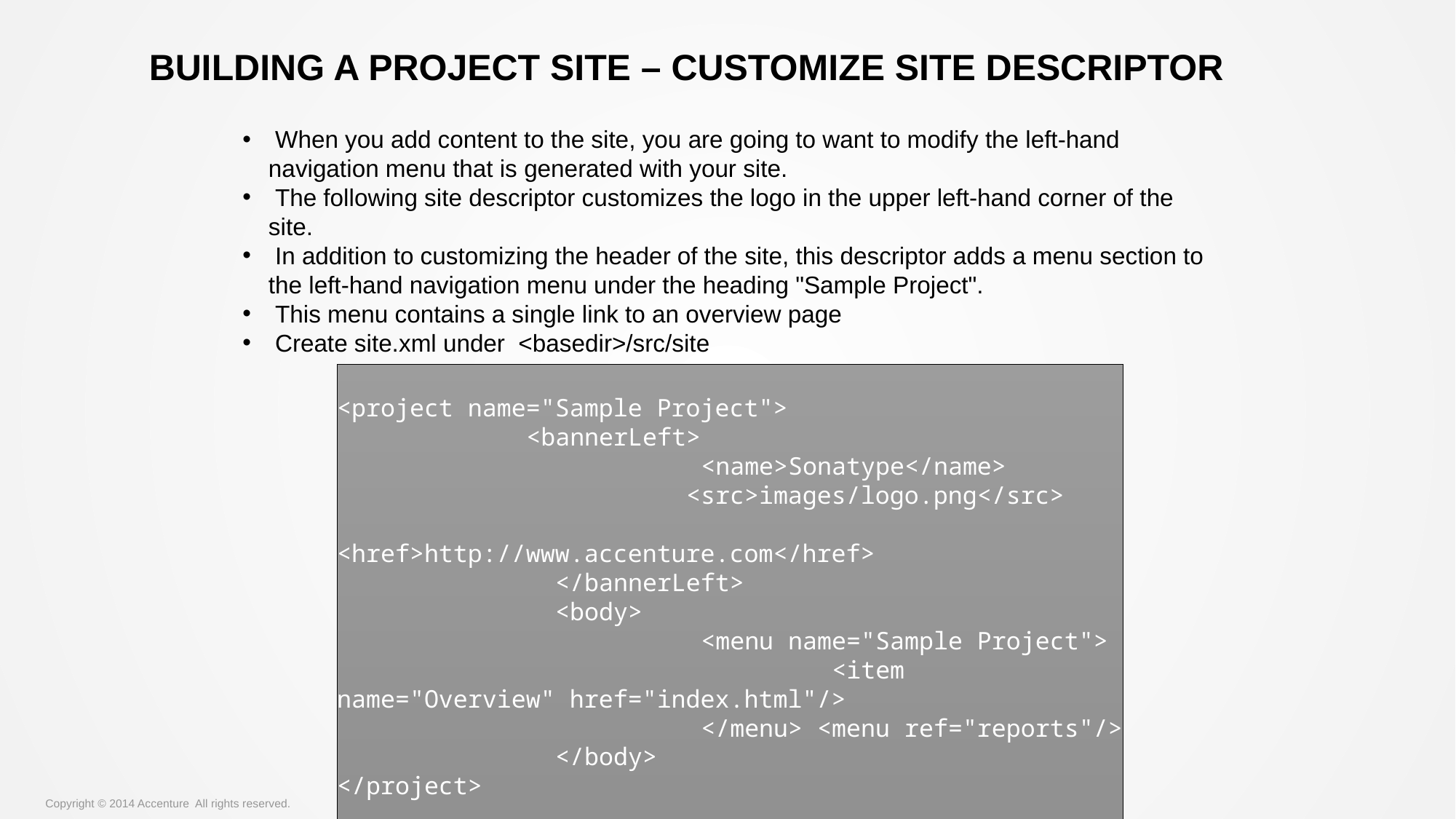

Building a Project Site – Customize Site Descriptor
 When you add content to the site, you are going to want to modify the left-hand navigation menu that is generated with your site.
 The following site descriptor customizes the logo in the upper left-hand corner of the site.
 In addition to customizing the header of the site, this descriptor adds a menu section to the left-hand navigation menu under the heading "Sample Project".
 This menu contains a single link to an overview page
 Create site.xml under  <basedir>/src/site
<project name="Sample Project">
             <bannerLeft>
                         <name>Sonatype</name>
                        <src>images/logo.png</src>
                        <href>http://www.accenture.com</href>
               </bannerLeft>
               <body>
                         <menu name="Sample Project">
                                  <item name="Overview" href="index.html"/>
                         </menu> <menu ref="reports"/>
               </body>
</project>
Copyright © 2014 Accenture  All rights reserved.